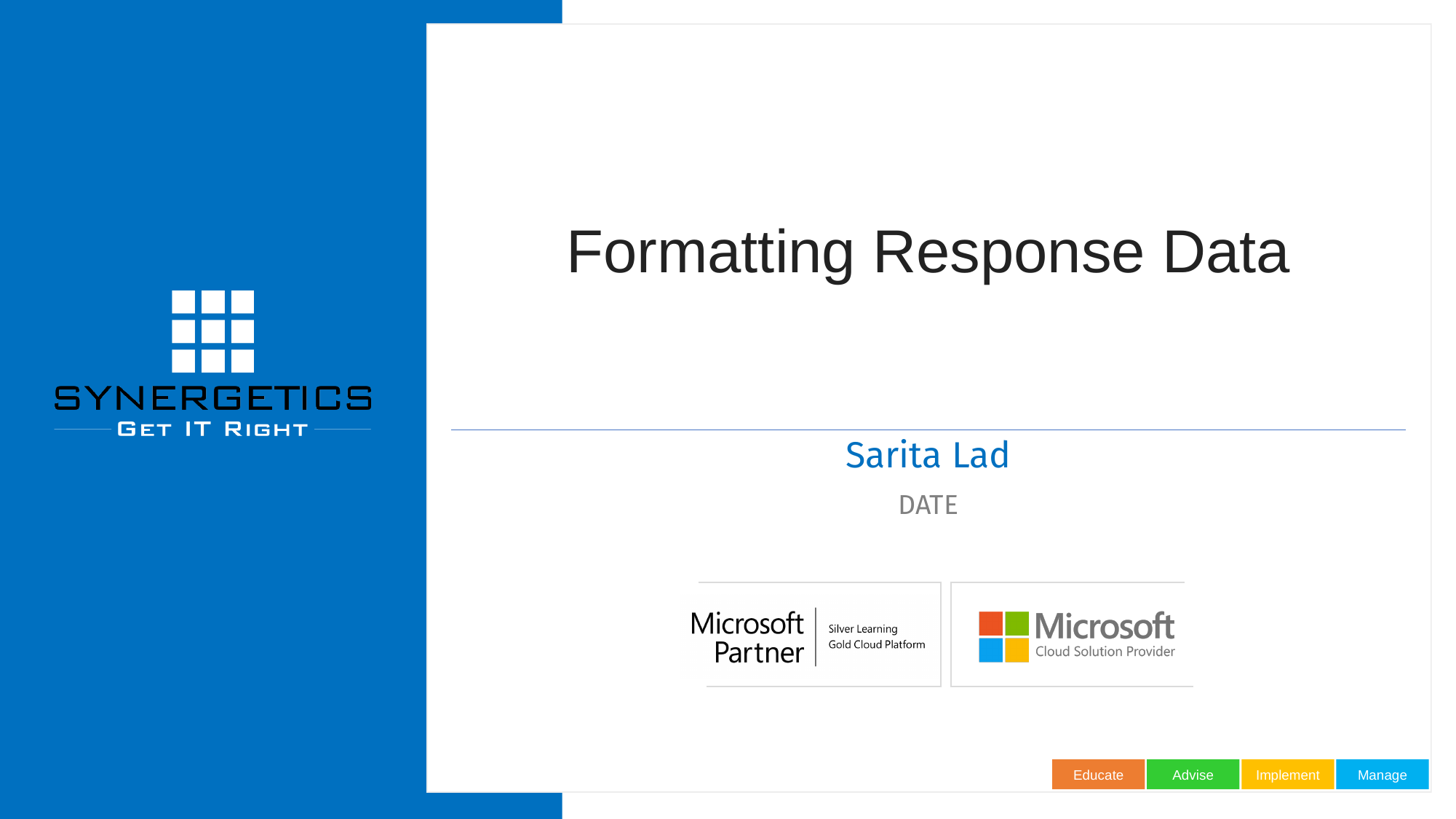

# Formatting Response Data
Sarita Lad
DATE